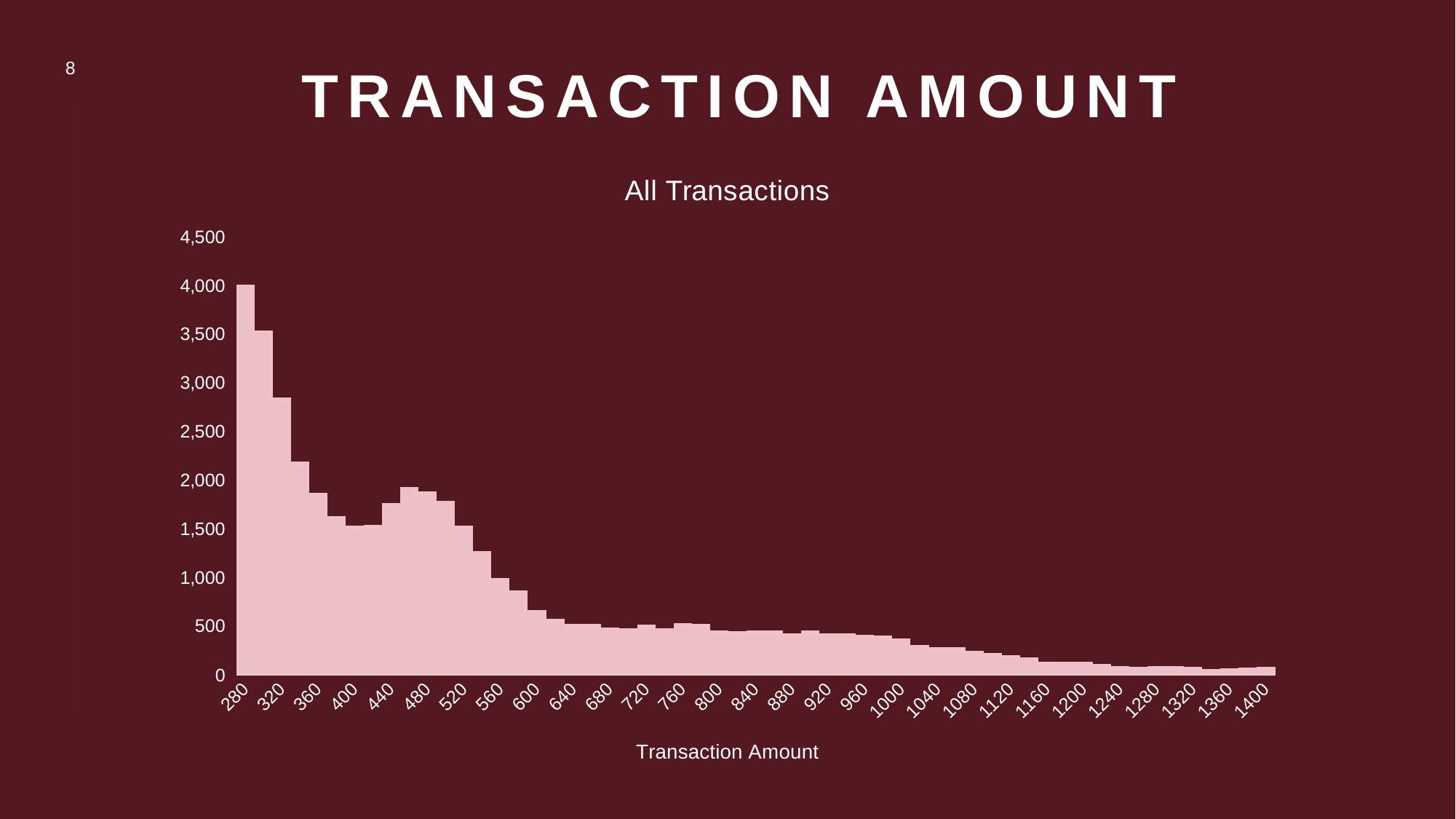

# TRANSACTION AMOUNT
8

### Chart: All Transactions

| Category | Count of Amt |
|---|---|
| 280 | 4008.0 |
| 300 | 3537.0 |
| 320 | 2849.0 |
| 340 | 2192.0 |
| 360 | 1870.0 |
| 380 | 1629.0 |
| 400 | 1537.0 |
| 420 | 1544.0 |
| 440 | 1767.0 |
| 460 | 1929.0 |
| 480 | 1884.0 |
| 500 | 1792.0 |
| 520 | 1535.0 |
| 540 | 1276.0 |
| 560 | 997.0 |
| 580 | 870.0 |
| 600 | 670.0 |
| 620 | 576.0 |
| 640 | 525.0 |
| 660 | 529.0 |
| 680 | 487.0 |
| 700 | 483.0 |
| 720 | 521.0 |
| 740 | 481.0 |
| 760 | 533.0 |
| 780 | 524.0 |
| 800 | 458.0 |
| 820 | 454.0 |
| 840 | 459.0 |
| 860 | 459.0 |
| 880 | 431.0 |
| 900 | 458.0 |
| 920 | 428.0 |
| 940 | 425.0 |
| 960 | 411.0 |
| 980 | 407.0 |
| 1000 | 374.0 |
| 1020 | 312.0 |
| 1040 | 289.0 |
| 1060 | 288.0 |
| 1080 | 248.0 |
| 1100 | 224.0 |
| 1120 | 206.0 |
| 1140 | 179.0 |
| 1160 | 135.0 |
| 1180 | 138.0 |
| 1200 | 140.0 |
| 1220 | 111.0 |
| 1240 | 95.0 |
| 1260 | 88.0 |
| 1280 | 95.0 |
| 1300 | 92.0 |
| 1320 | 87.0 |
| 1340 | 65.0 |
| 1360 | 68.0 |
| 1380 | 77.0 |
| 1400 | 82.0 |